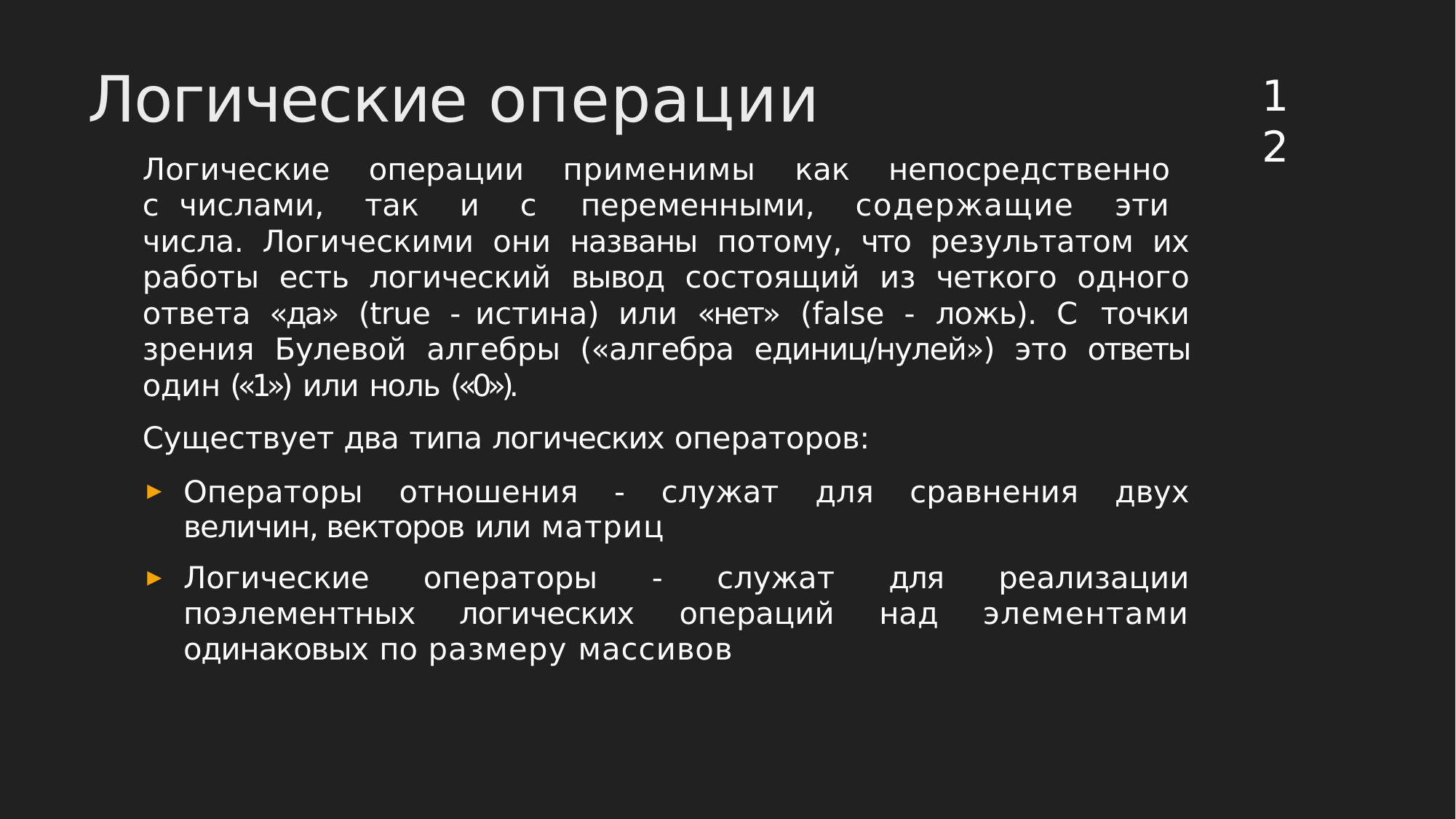

# Логические операции
12
Логические  операции  применимы  как  непосредственно  с числами,  так  и  с  переменными,  содержащие  эти  числа. Логическими они названы потому, что результатом их работы есть логический вывод состоящий из четкого одного ответа «да» (true - истина) или «нет» (false - ложь). С точки зрения Булевой алгебры («алгебра единиц/нулей») это ответы один («1») или ноль («0»).
Существует два типа логических операторов:
Операторы отношения - служат для сравнения двух величин, векторов или матриц
Логические операторы - служат для реализации поэлементных логических операций над элементами одинаковых по размеру массивов